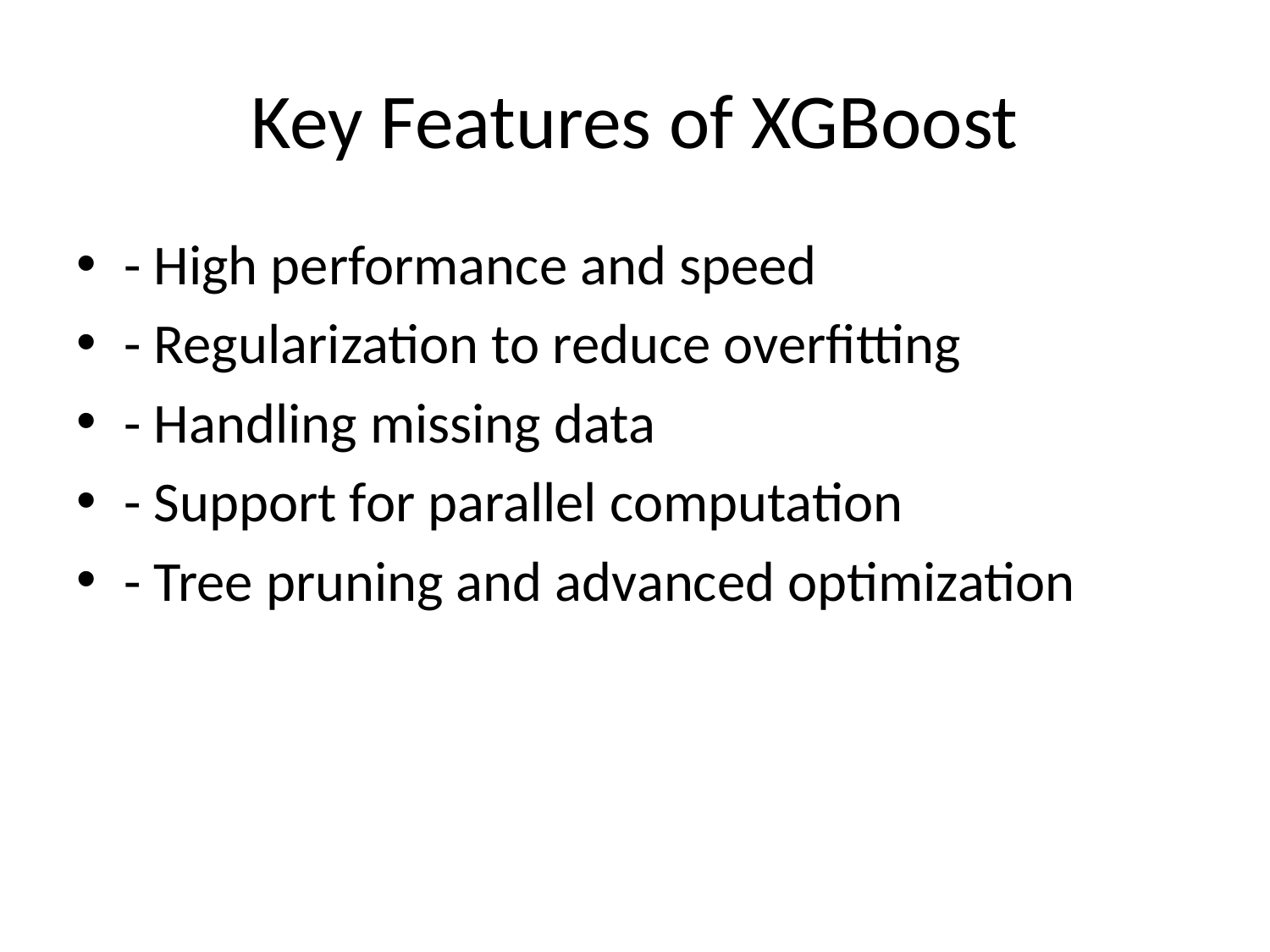

# Key Features of XGBoost
- High performance and speed
- Regularization to reduce overfitting
- Handling missing data
- Support for parallel computation
- Tree pruning and advanced optimization